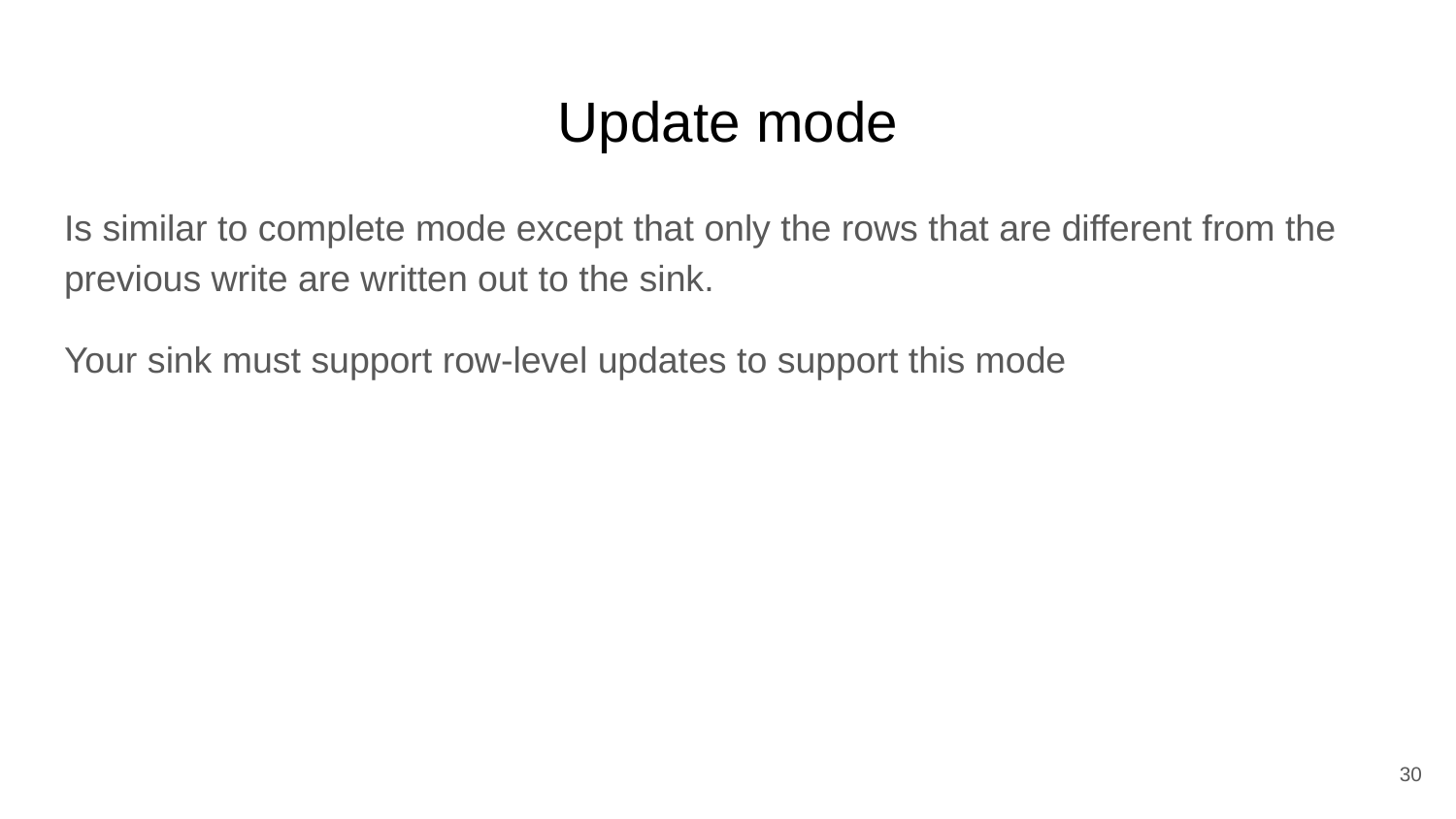

# Update mode
Is similar to complete mode except that only the rows that are different from the previous write are written out to the sink.
Your sink must support row-level updates to support this mode
30